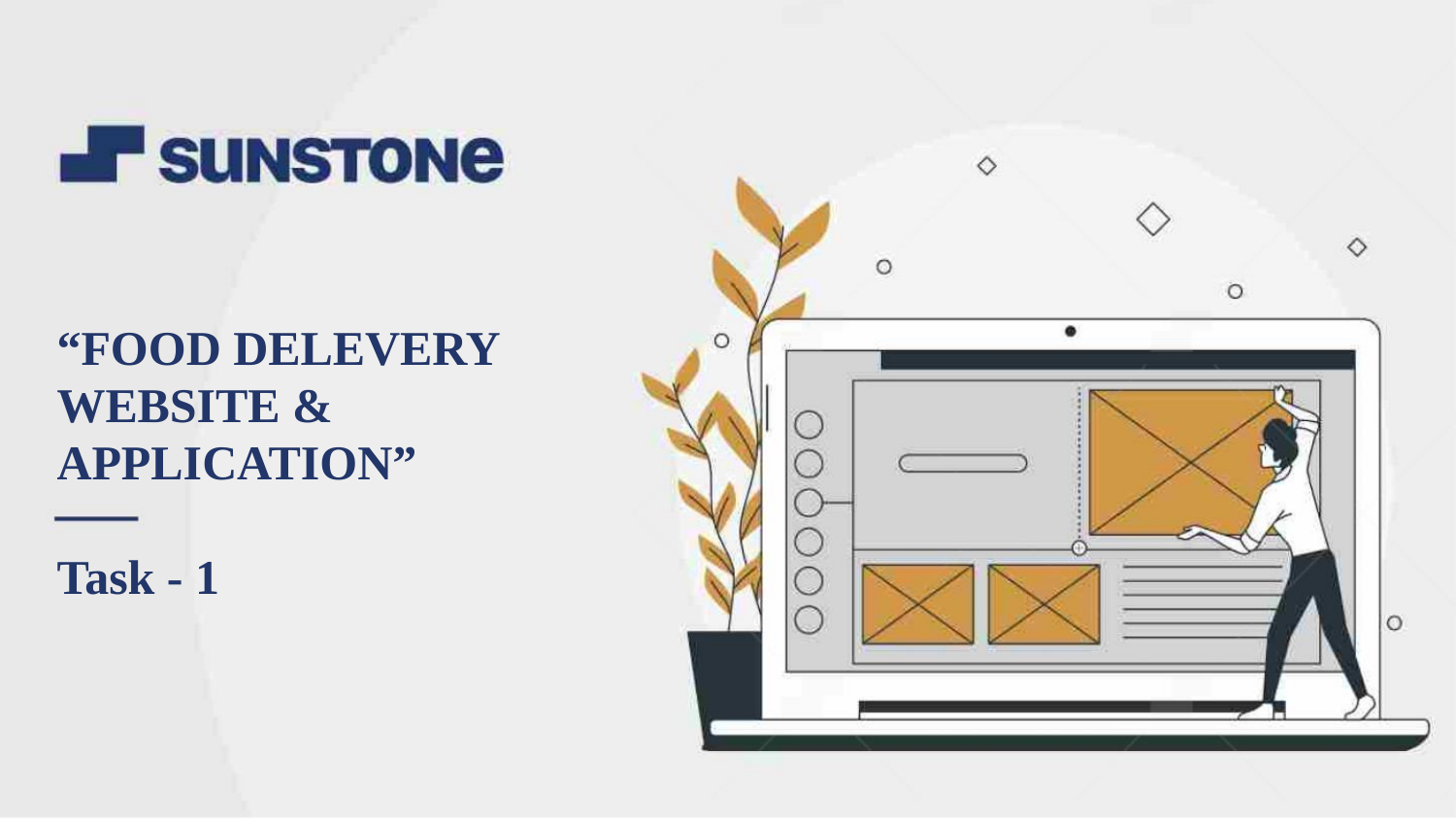

“FOOD DELEVERY WEBSITE & APPLICATION”
Task - 1